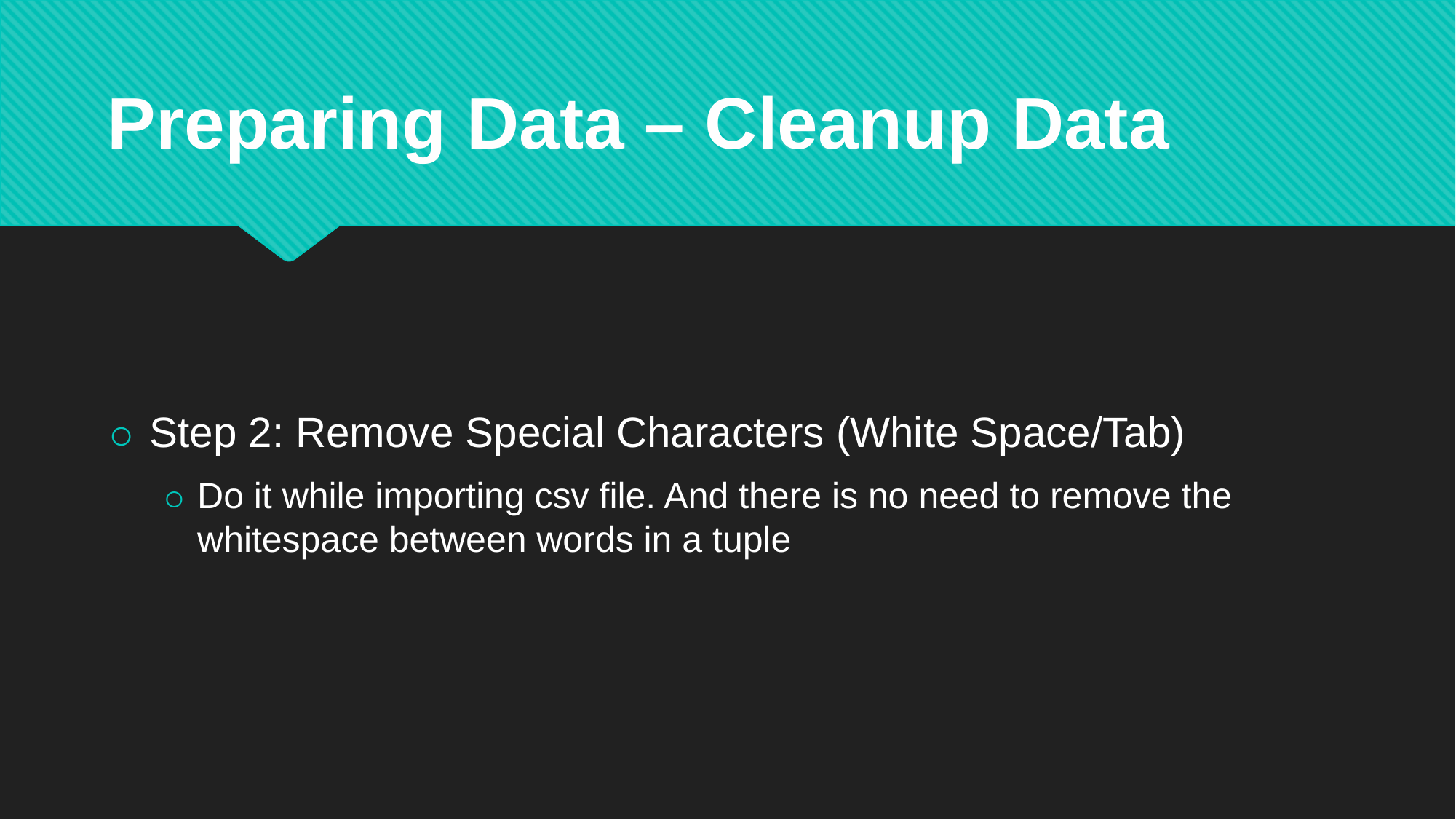

# Preparing Data – Cleanup Data
Step 2: Remove Special Characters (White Space/Tab)
Do it while importing csv file. And there is no need to remove the whitespace between words in a tuple